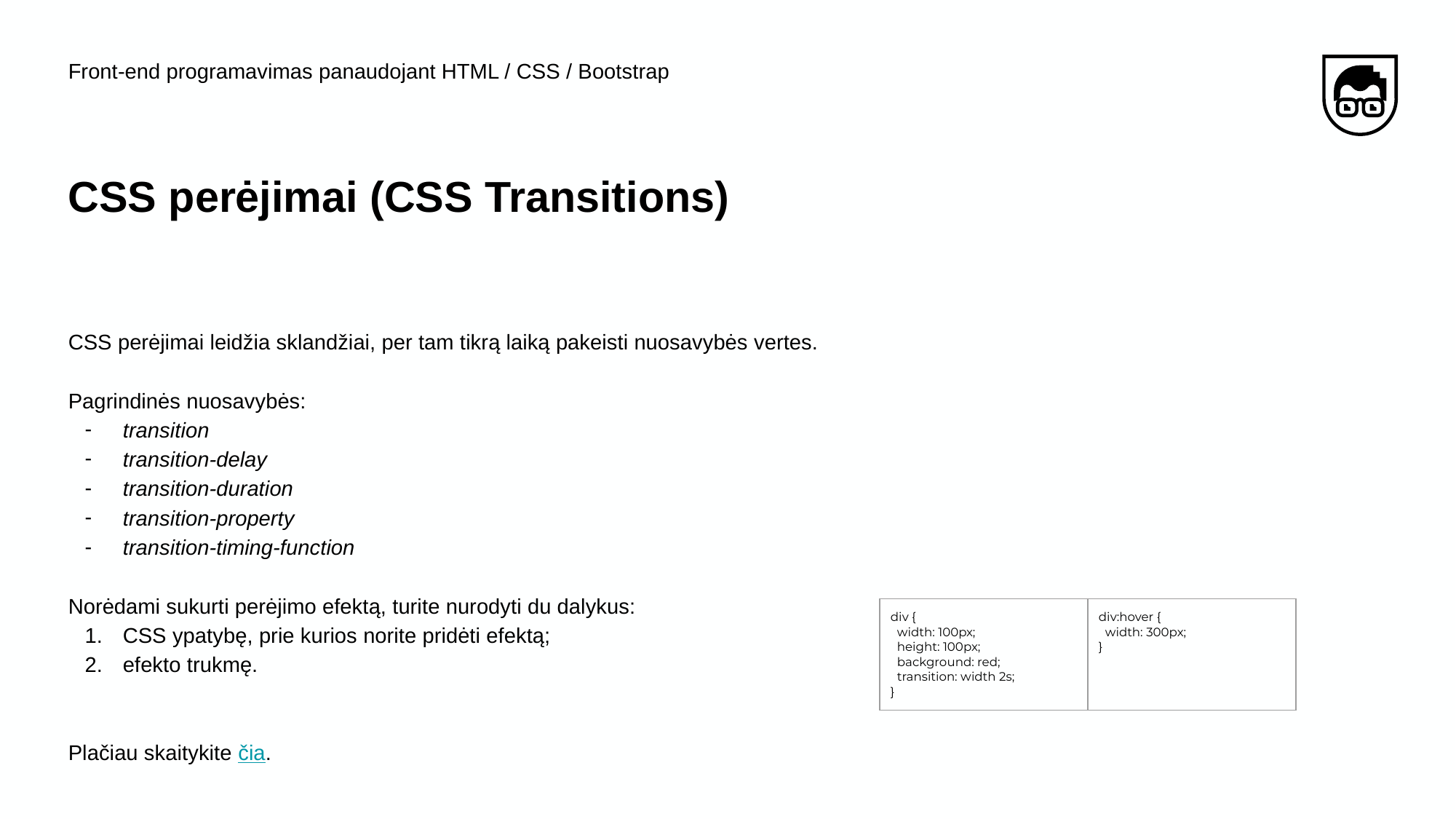

Front-end programavimas panaudojant HTML / CSS / Bootstrap
# CSS perėjimai (CSS Transitions)
CSS perėjimai leidžia sklandžiai, per tam tikrą laiką pakeisti nuosavybės vertes.

Pagrindinės nuosavybės:
transition
transition-delay
transition-duration
transition-property
transition-timing-function

Norėdami sukurti perėjimo efektą, turite nurodyti du dalykus:
CSS ypatybę, prie kurios norite pridėti efektą;
efekto trukmę.

Plačiau skaitykite čia.
| div { width: 100px; height: 100px; background: red; transition: width 2s; } | div:hover { width: 300px; } |
| --- | --- |